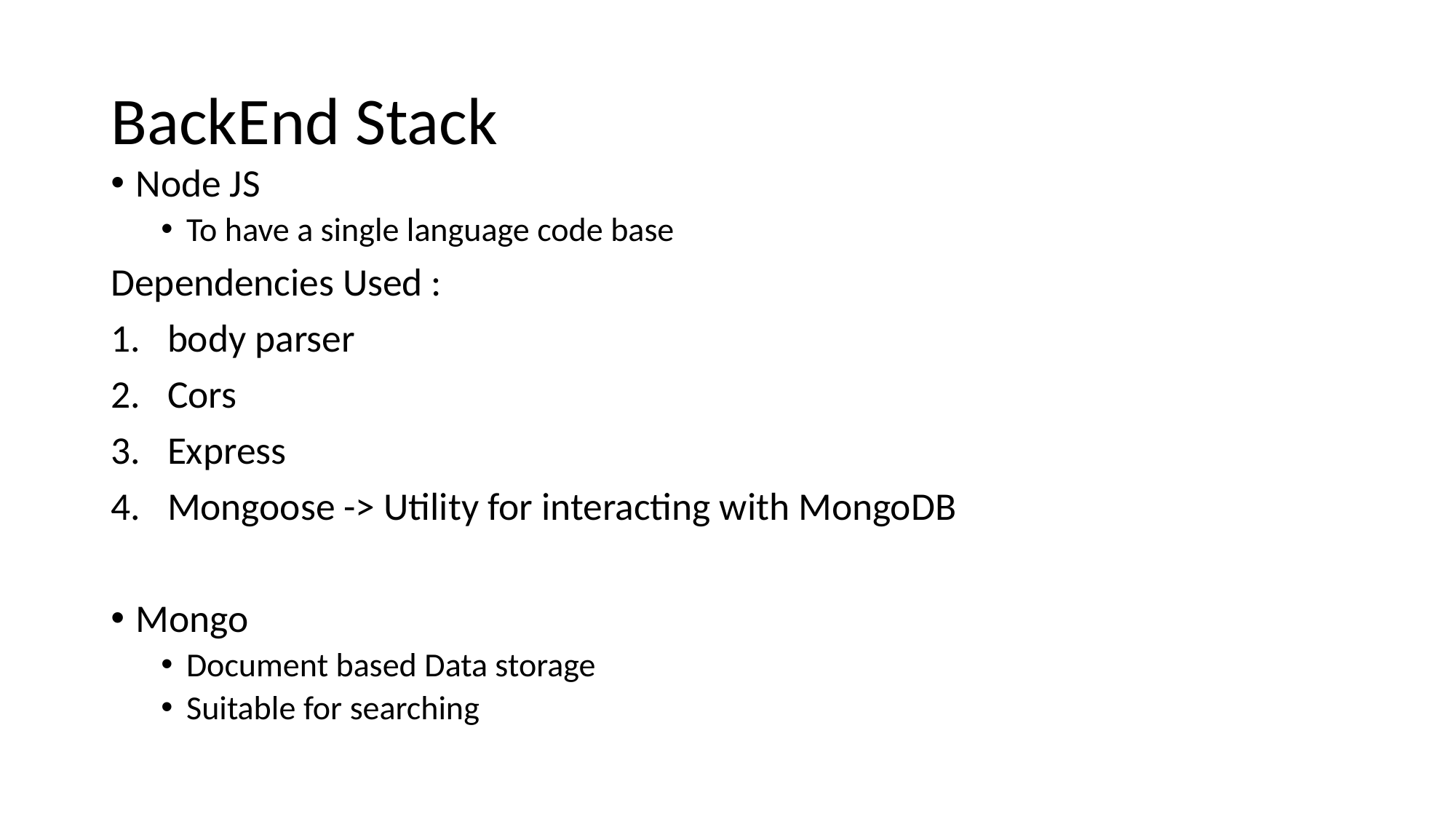

# BackEnd Stack
Node JS
To have a single language code base
Dependencies Used :
body parser
Cors
Express
Mongoose -> Utility for interacting with MongoDB

Mongo
Document based Data storage
Suitable for searching